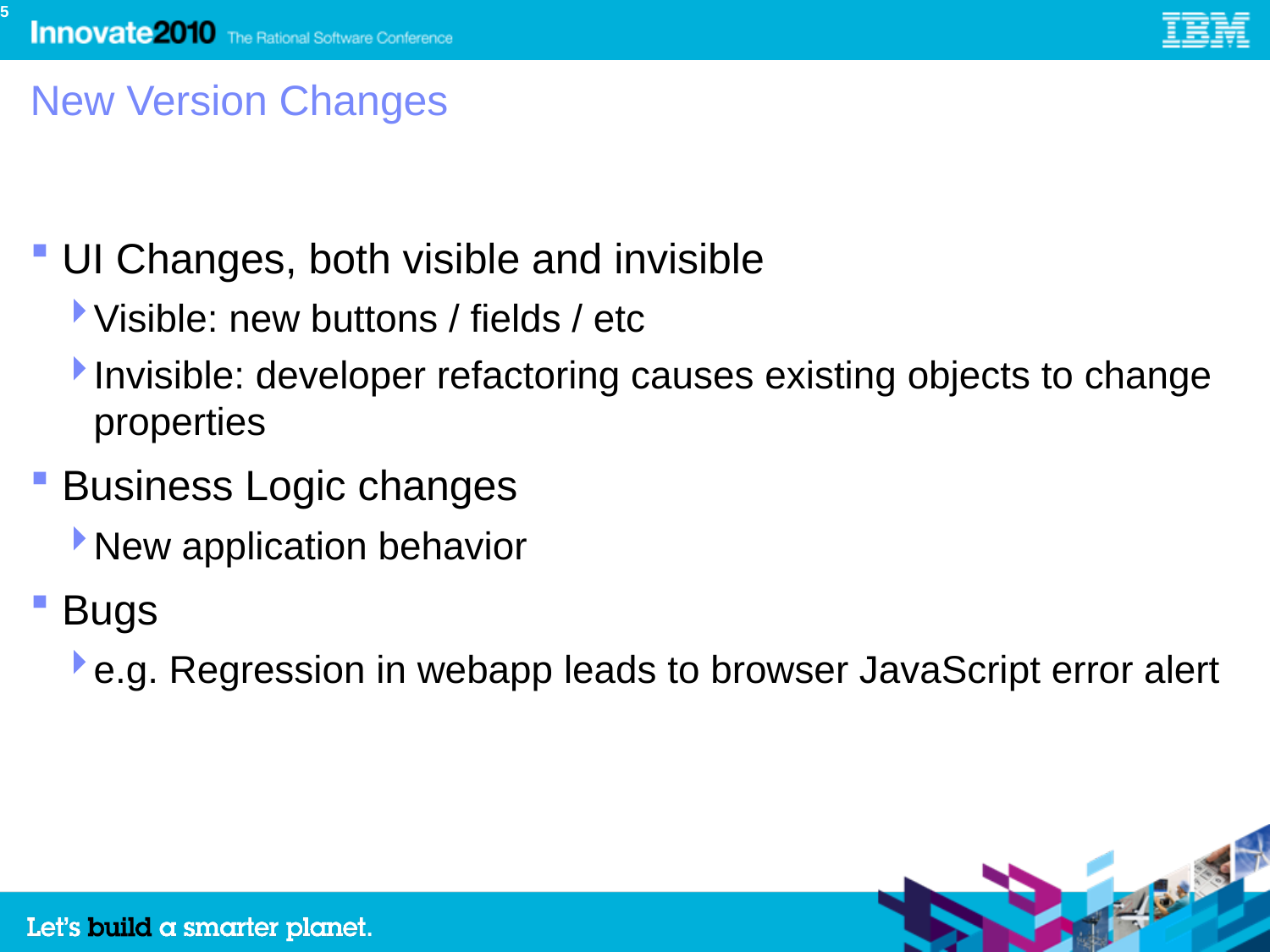

5
# New Version Changes
UI Changes, both visible and invisible
Visible: new buttons / fields / etc
Invisible: developer refactoring causes existing objects to change properties
Business Logic changes
New application behavior
Bugs
e.g. Regression in webapp leads to browser JavaScript error alert